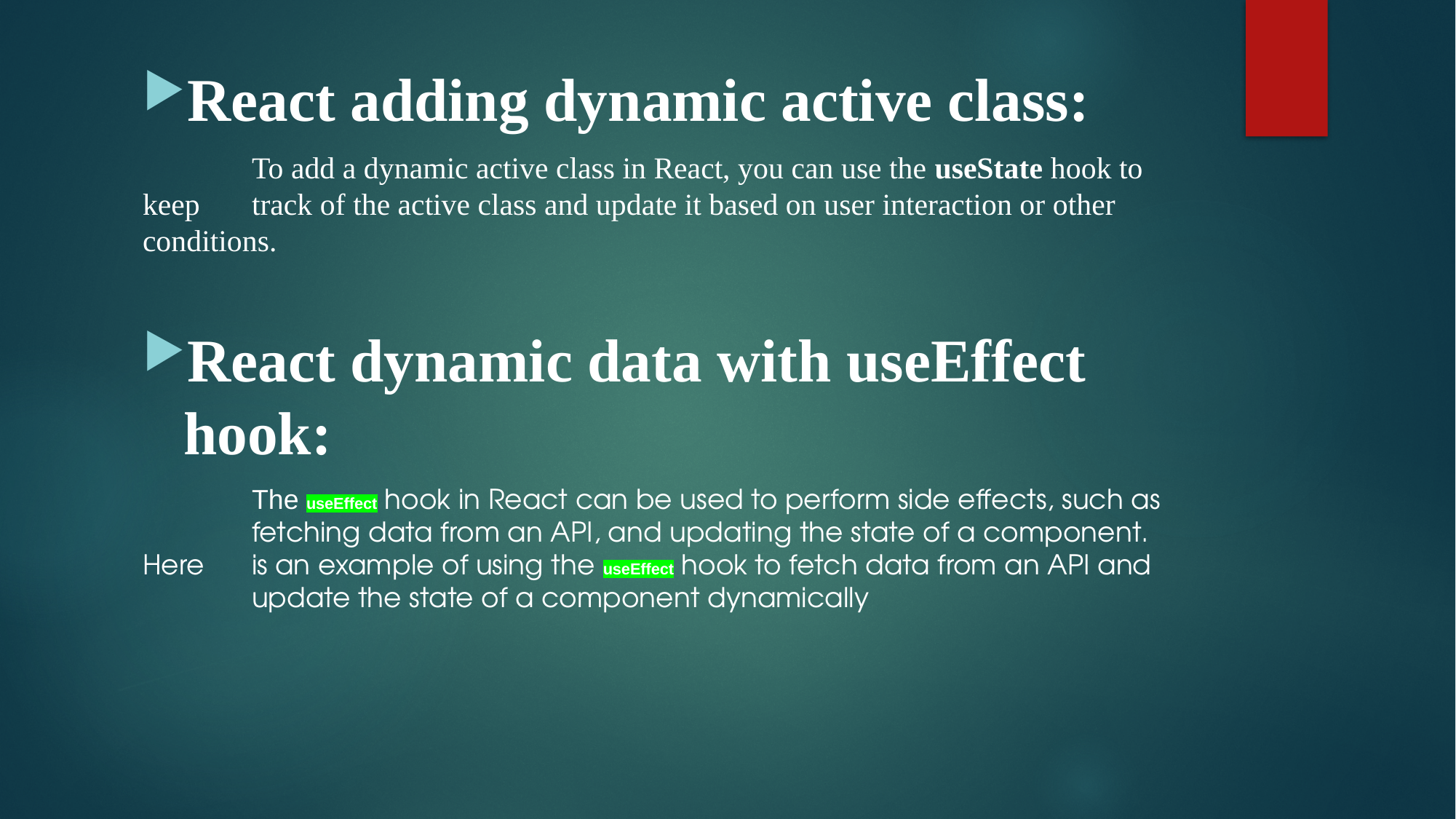

React adding dynamic active class:
	To add a dynamic active class in React, you can use the useState hook to keep 	track of the active class and update it based on user interaction or other 	conditions.

React dynamic data with useEffect hook:
	The useEffect hook in React can be used to perform side effects, such as 	fetching data from an API, and updating the state of a component. Here 	is an example of using the useEffect hook to fetch data from an API and 	update the state of a component dynamically